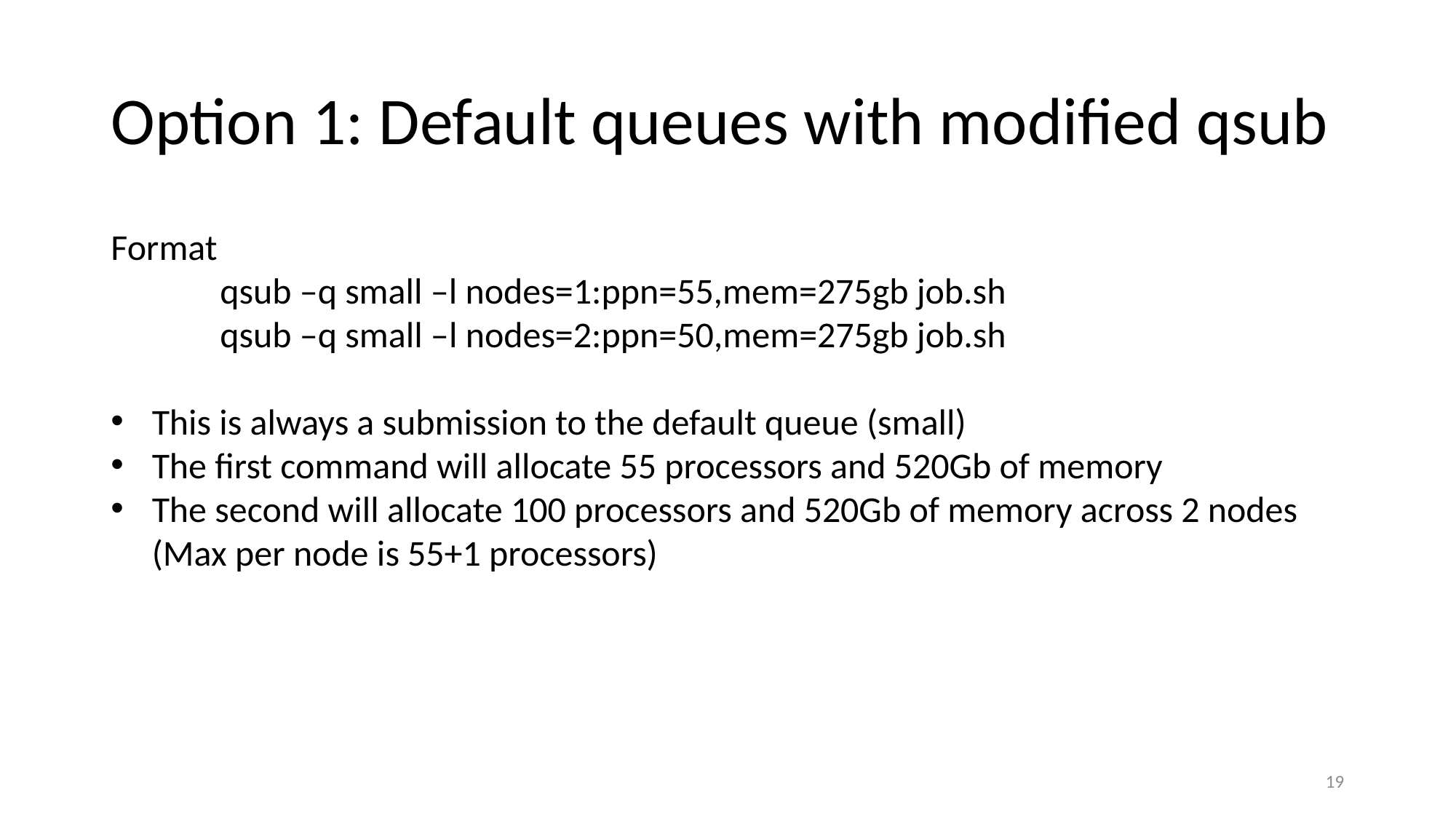

# Option 1: Default queues with modified qsub
Format
	qsub –q small –l nodes=1:ppn=55,mem=275gb job.sh
	qsub –q small –l nodes=2:ppn=50,mem=275gb job.sh

This is always a submission to the default queue (small)
The first command will allocate 55 processors and 520Gb of memory
The second will allocate 100 processors and 520Gb of memory across 2 nodes (Max per node is 55+1 processors)
19